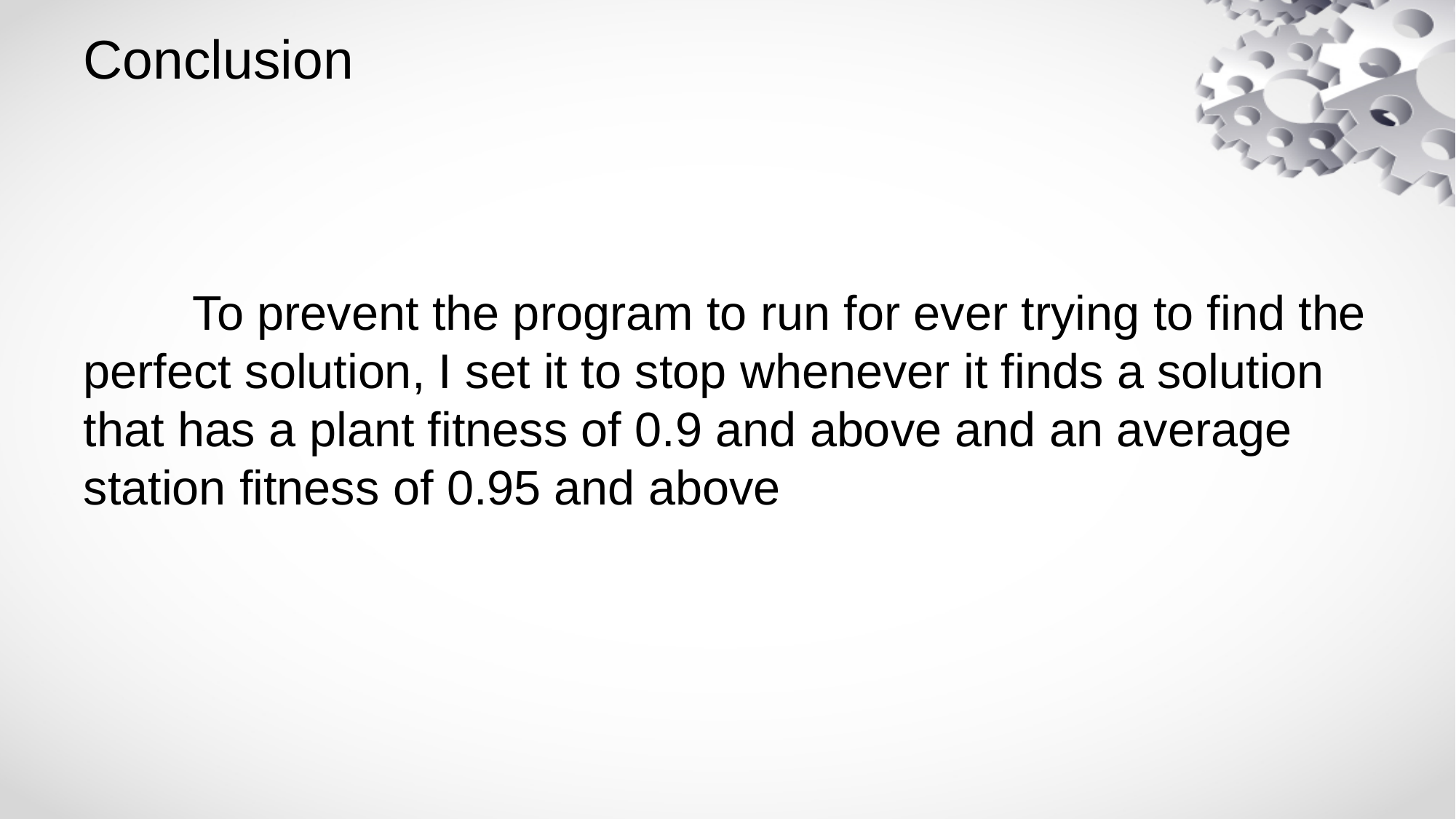

# Conclusion

	To prevent the program to run for ever trying to find the perfect solution, I set it to stop whenever it finds a solution that has a plant fitness of 0.9 and above and an average station fitness of 0.95 and above